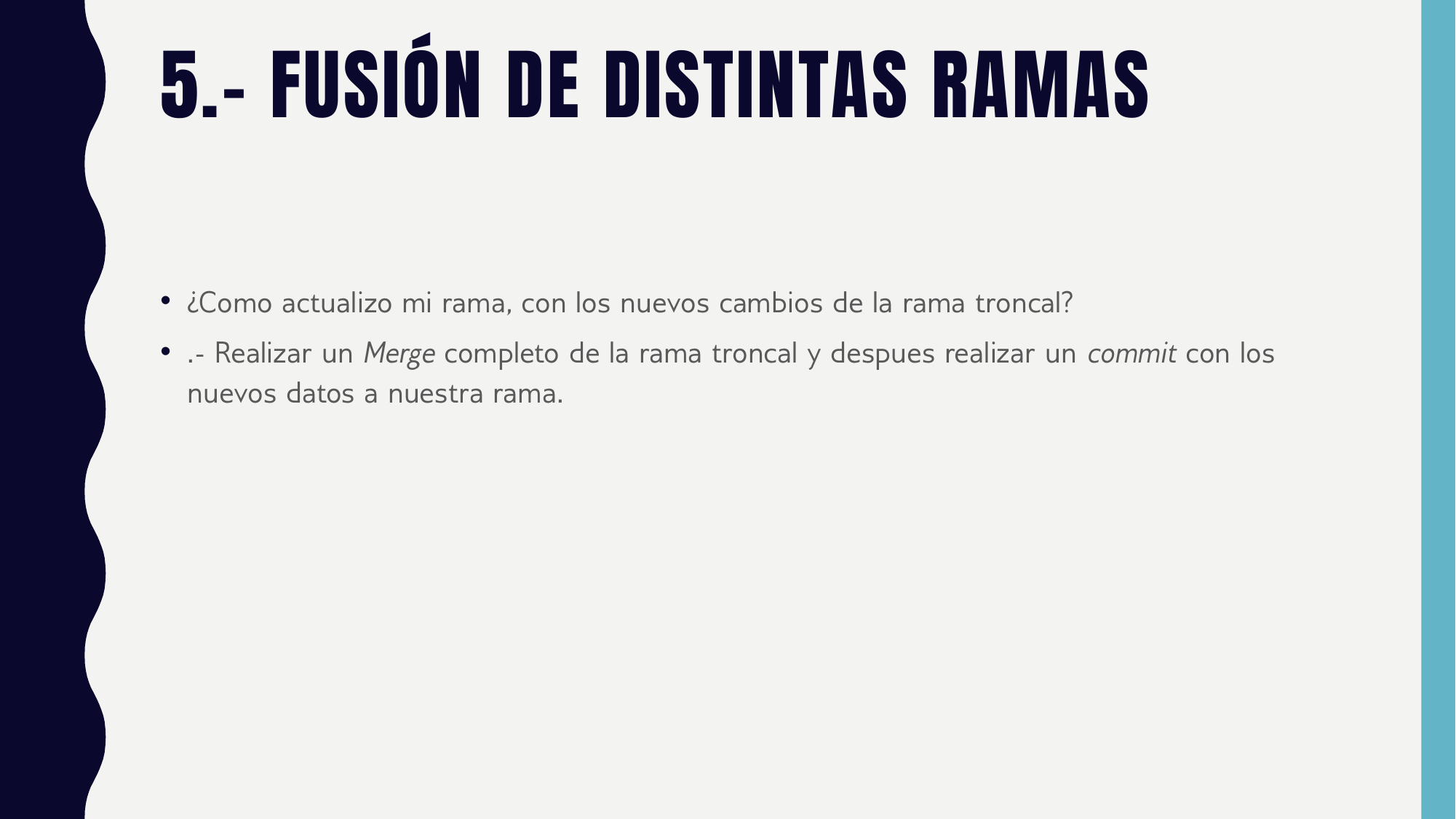

# 5.- Fusión de distintas ramas
¿Como actualizo mi rama, con los nuevos cambios de la rama troncal?
.- Realizar un Merge completo de la rama troncal y despues realizar un commit con los nuevos datos a nuestra rama.